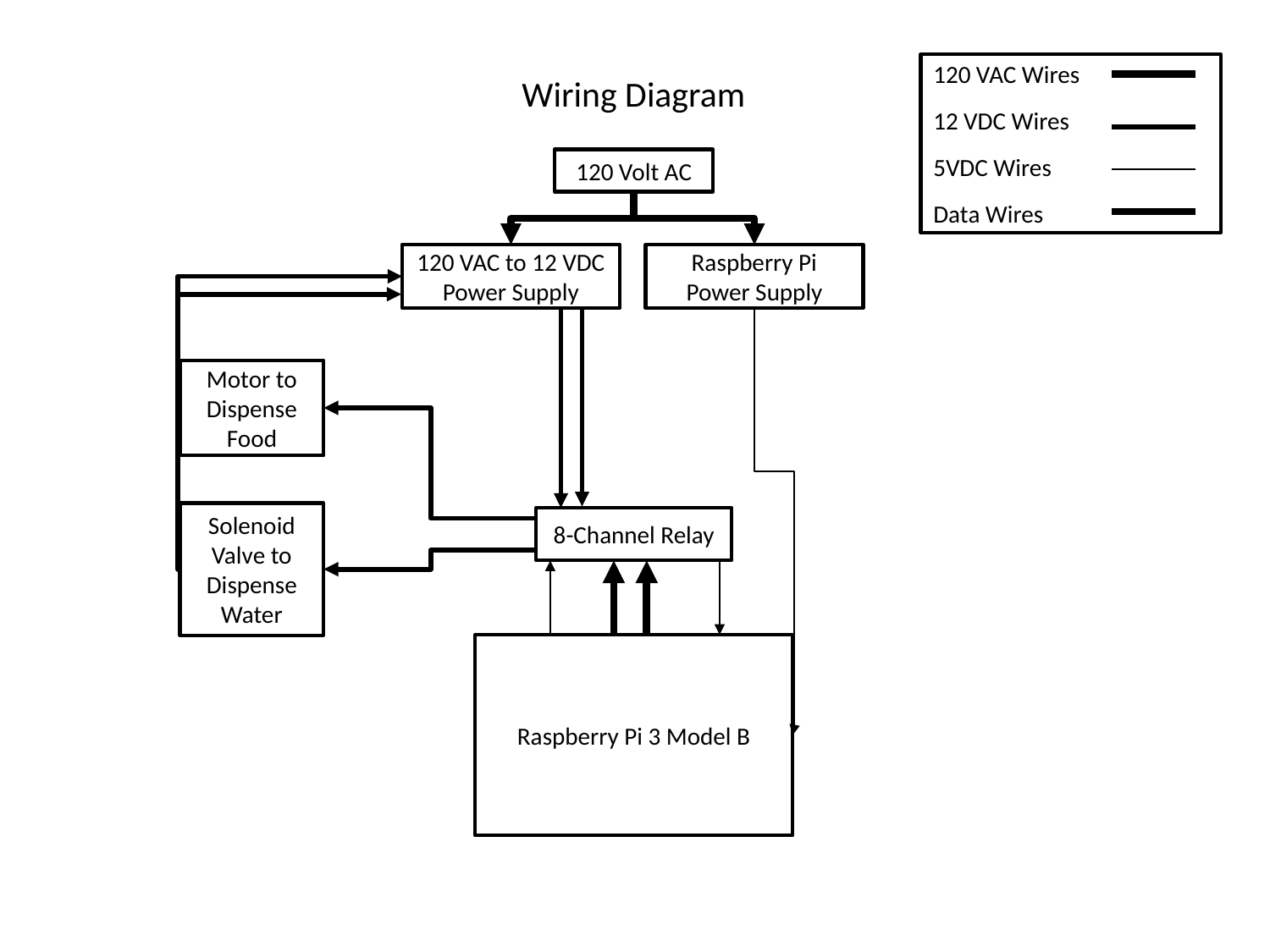

120 VAC Wires

12 VDC Wires

5VDC Wires

Data Wires
Wiring Diagram
120 Volt AC
120 VAC to 12 VDC Power Supply
Raspberry Pi Power Supply
Motor to Dispense Food
Solenoid Valve to Dispense Water
8-Channel Relay
Raspberry Pi 3 Model B